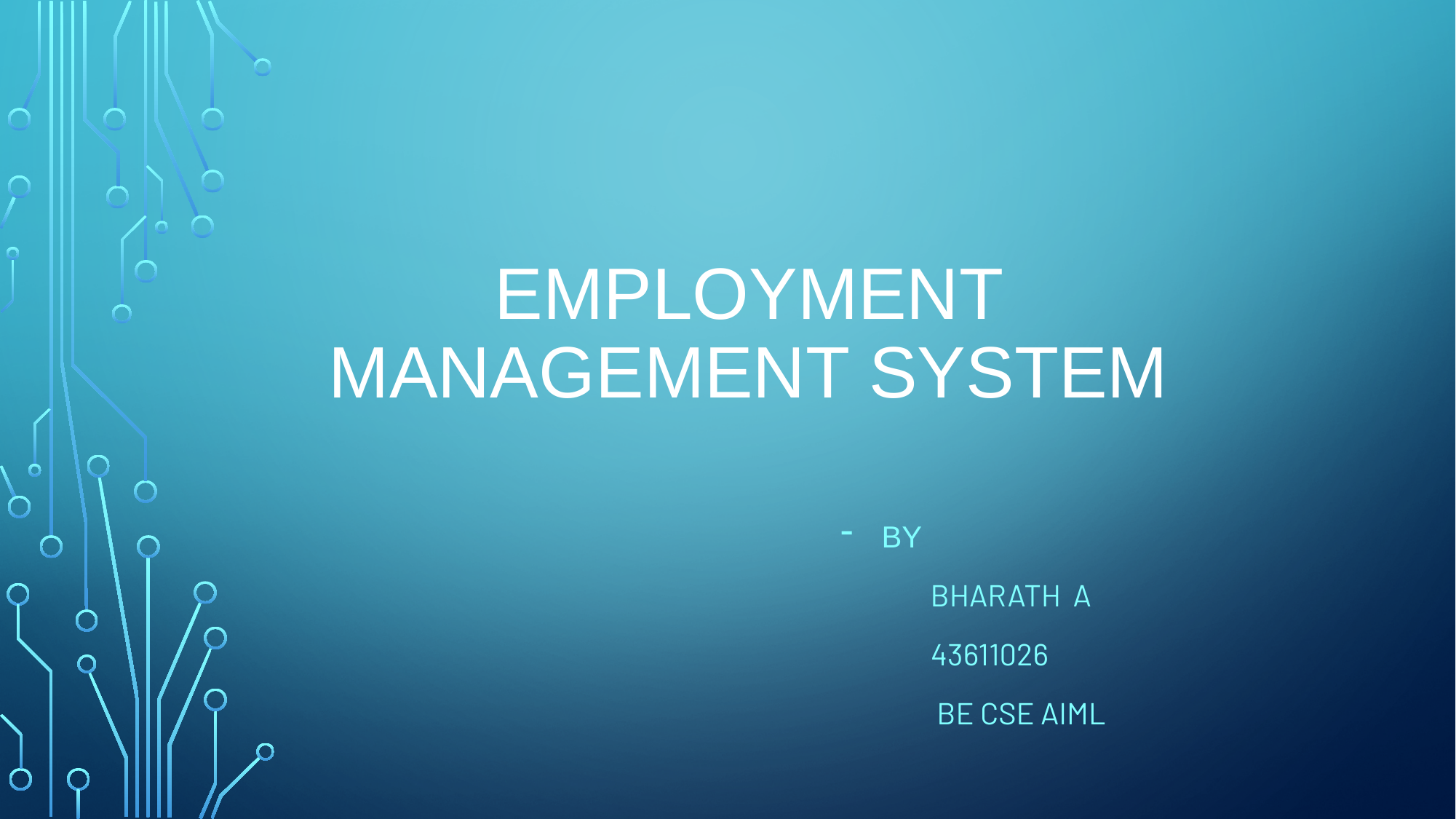

# Employment management system
By
           Bharath  A
               43611026
                be cse aiml